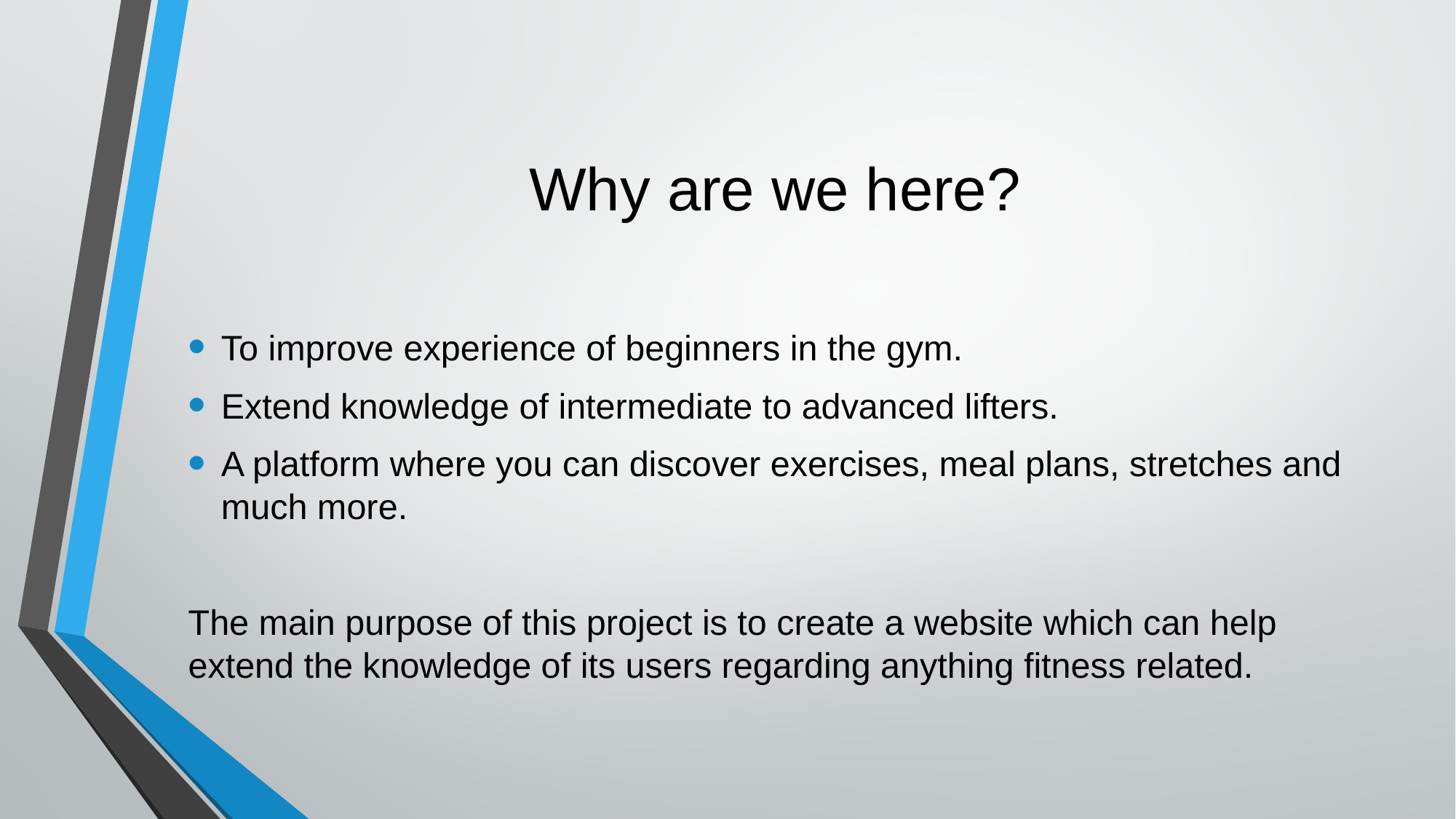

# Why are we here?
To improve experience of beginners in the gym.
Extend knowledge of intermediate to advanced lifters.
A platform where you can discover exercises, meal plans, stretches and much more.

The main purpose of this project is to create a website which can help extend the knowledge of its users regarding anything fitness related.